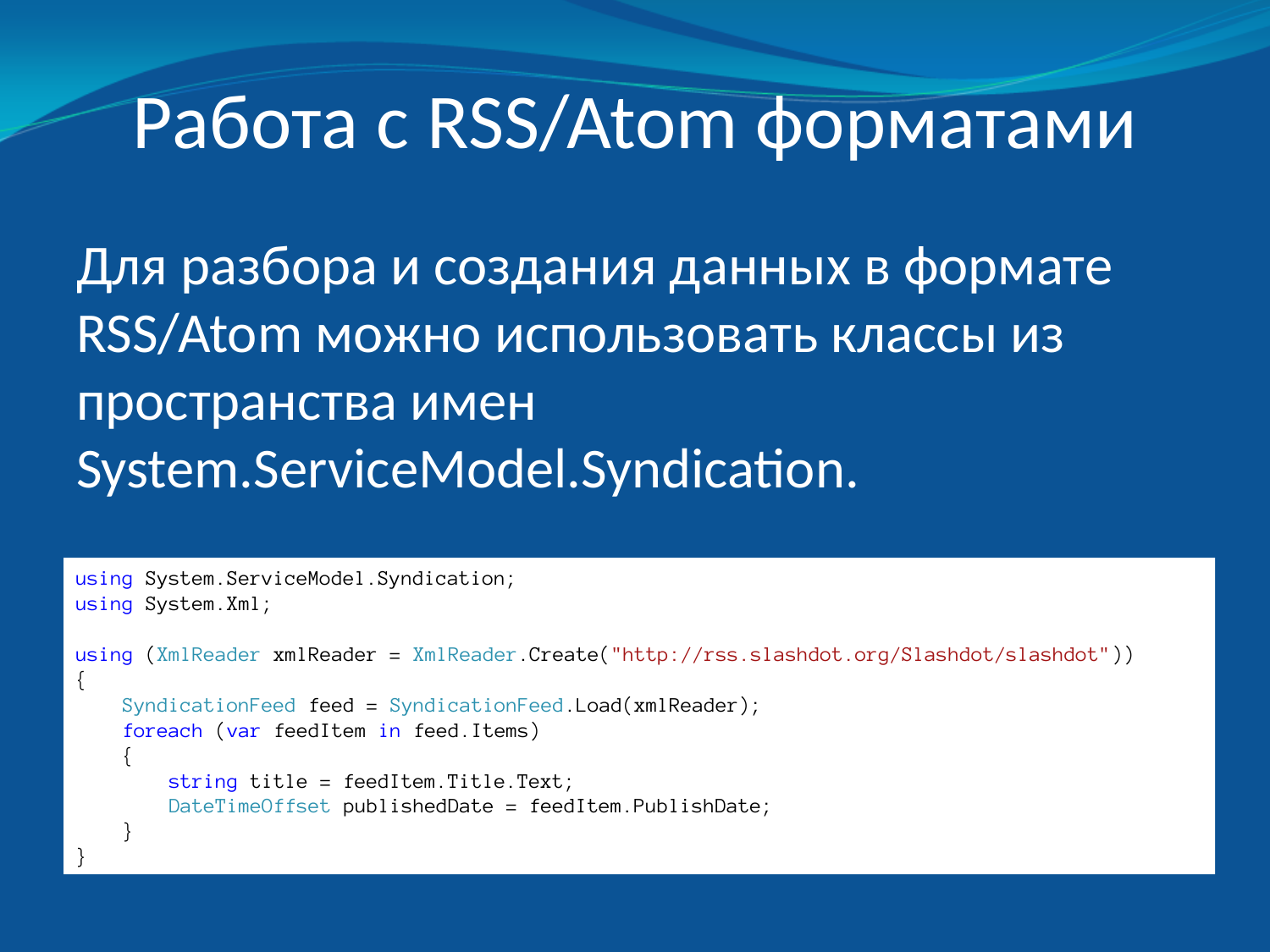

# Работа с RSS/Atom форматами
Для разбора и создания данных в формате RSS/Atom можно использовать классы из пространства имен System.ServiceModel.Syndication.
using System.ServiceModel.Syndication;
using System.Xml;

using (XmlReader xmlReader = XmlReader.Create("http://rss.slashdot.org/Slashdot/slashdot"))
{
    SyndicationFeed feed = SyndicationFeed.Load(xmlReader);
    foreach (var feedItem in feed.Items)
    {
        string title = feedItem.Title.Text;
        DateTimeOffset publishedDate = feedItem.PublishDate;
    }
}